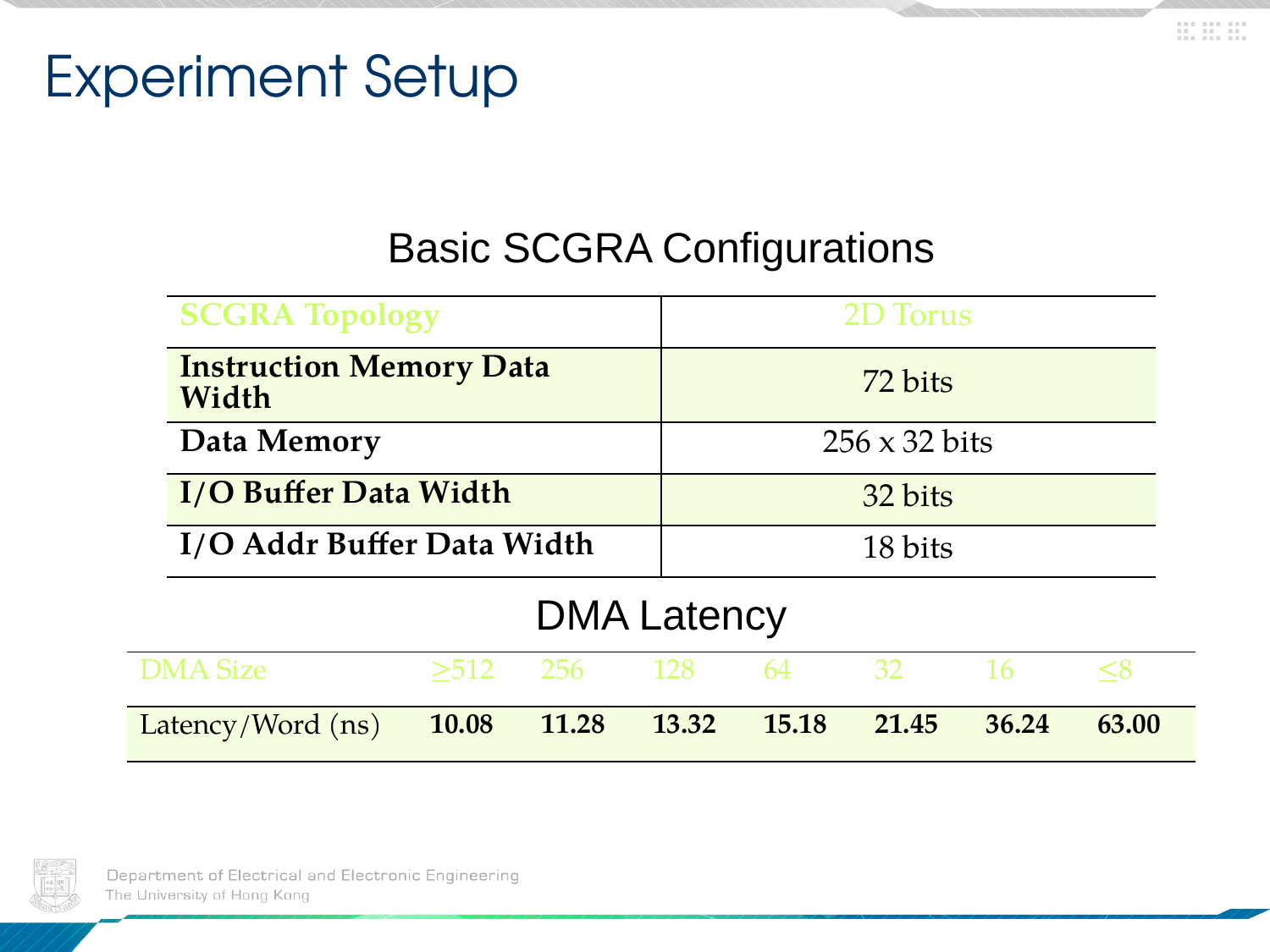

# Experiment Setup
Basic SCGRA Configurations
| SCGRA Topology | 2D Torus |
| --- | --- |
| Instruction Memory Data Width | 72 bits |
| Data Memory | 256 x 32 bits |
| I/O Buffer Data Width | 32 bits |
| I/O Addr Buffer Data Width | 18 bits |
DMA Latency
| DMA Size | ≥512 | 256 | 128 | 64 | 32 | 16 | ≤8 |
| --- | --- | --- | --- | --- | --- | --- | --- |
| Latency/Word (ns) | 10.08 | 11.28 | 13.32 | 15.18 | 21.45 | 36.24 | 63.00 |